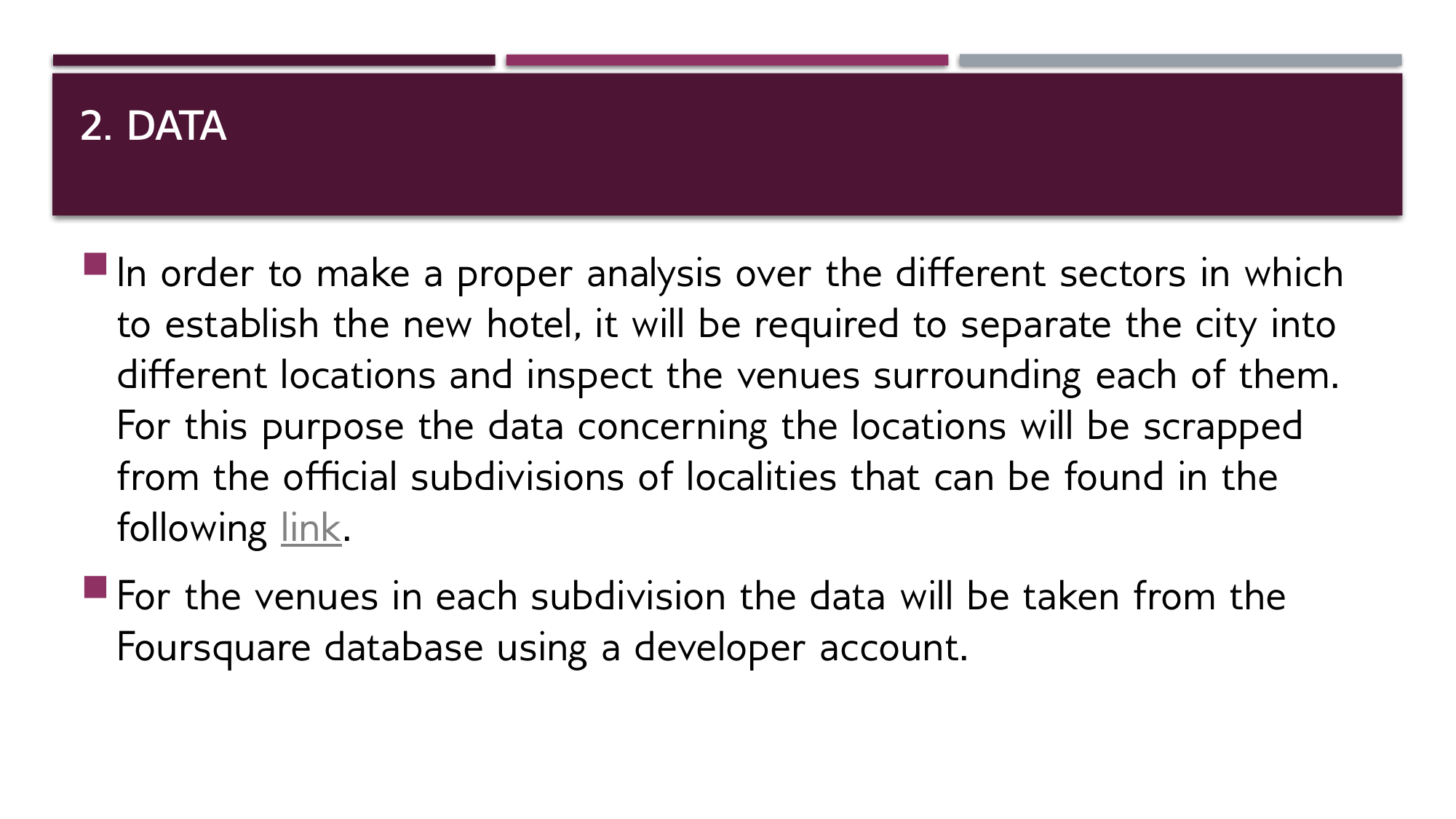

# 2. Data
In order to make a proper analysis over the different sectors in which to establish the new hotel, it will be required to separate the city into different locations and inspect the venues surrounding each of them. For this purpose the data concerning the locations will be scrapped from the official subdivisions of localities that can be found in the following link.
For the venues in each subdivision the data will be taken from the Foursquare database using a developer account.